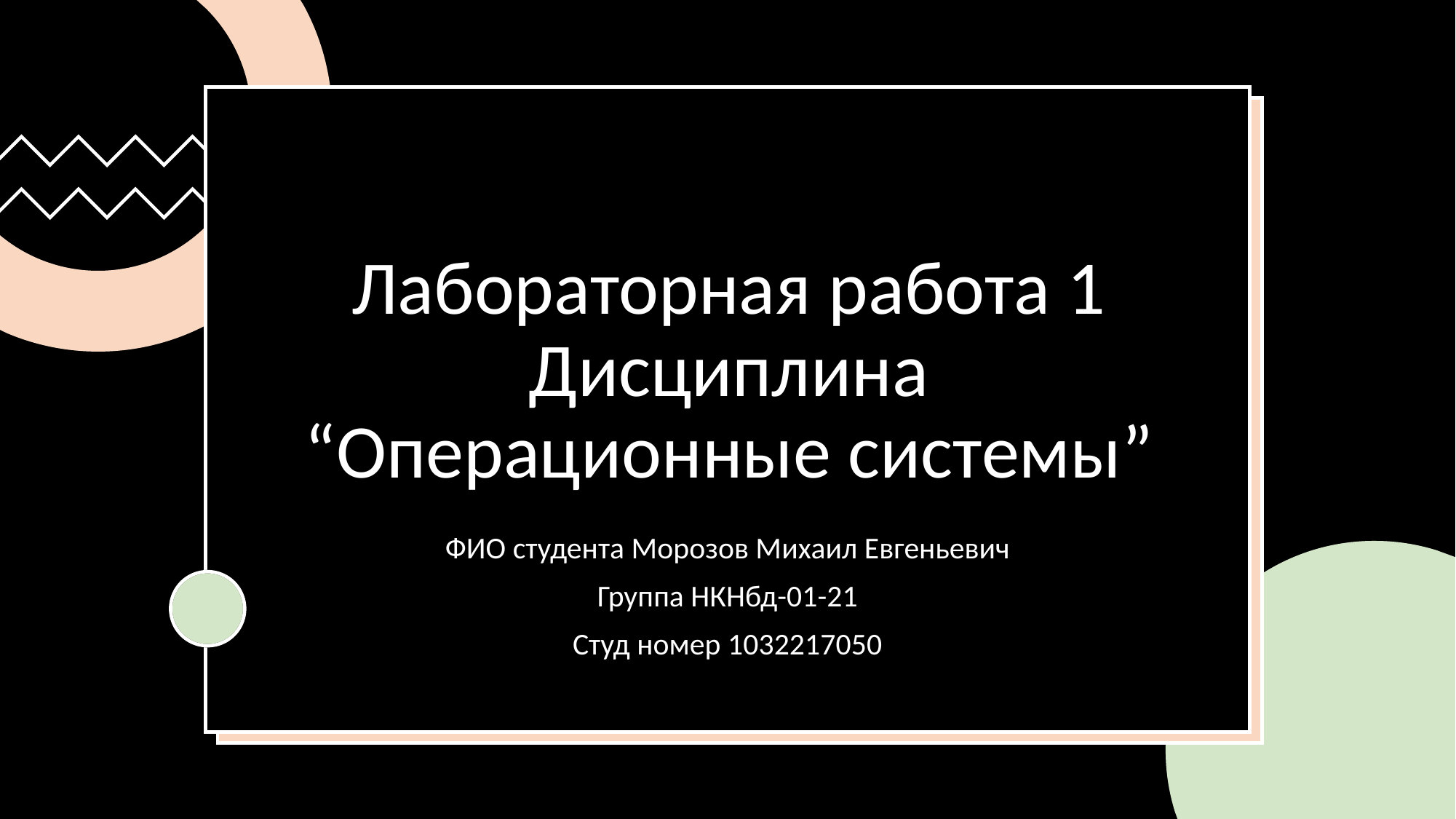

# Лабораторная работа 1 Дисциплина “Операционные системы”

ФИО студента Морозов Михаил Евгеньевич
Группа НКНбд-01-21
Студ номер 1032217050